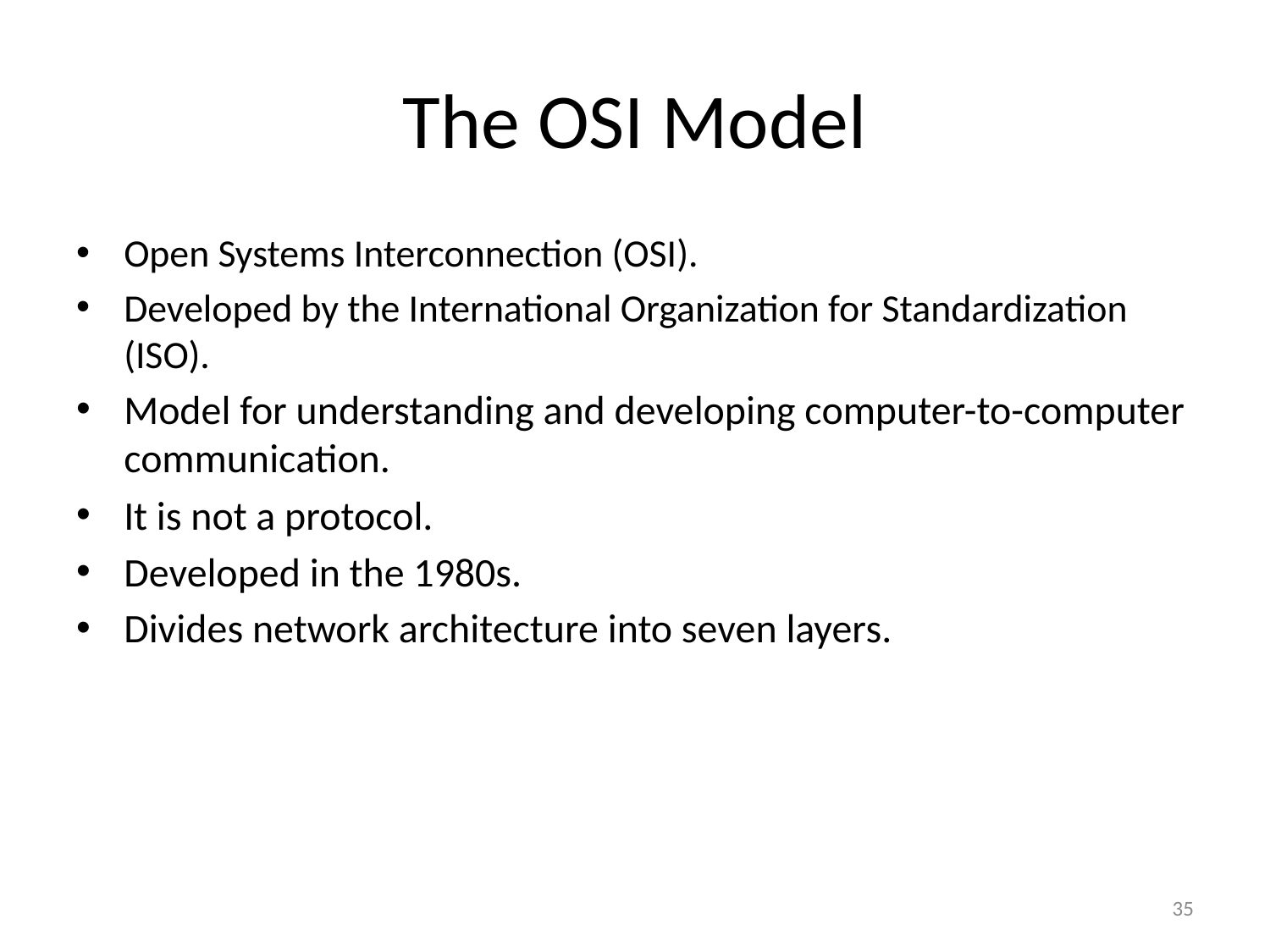

# The OSI Model
Open Systems Interconnection (OSI).
Developed by the International Organization for Standardization (ISO).
Model for understanding and developing computer-to-computer communication.
It is not a protocol.
Developed in the 1980s.
Divides network architecture into seven layers.

35